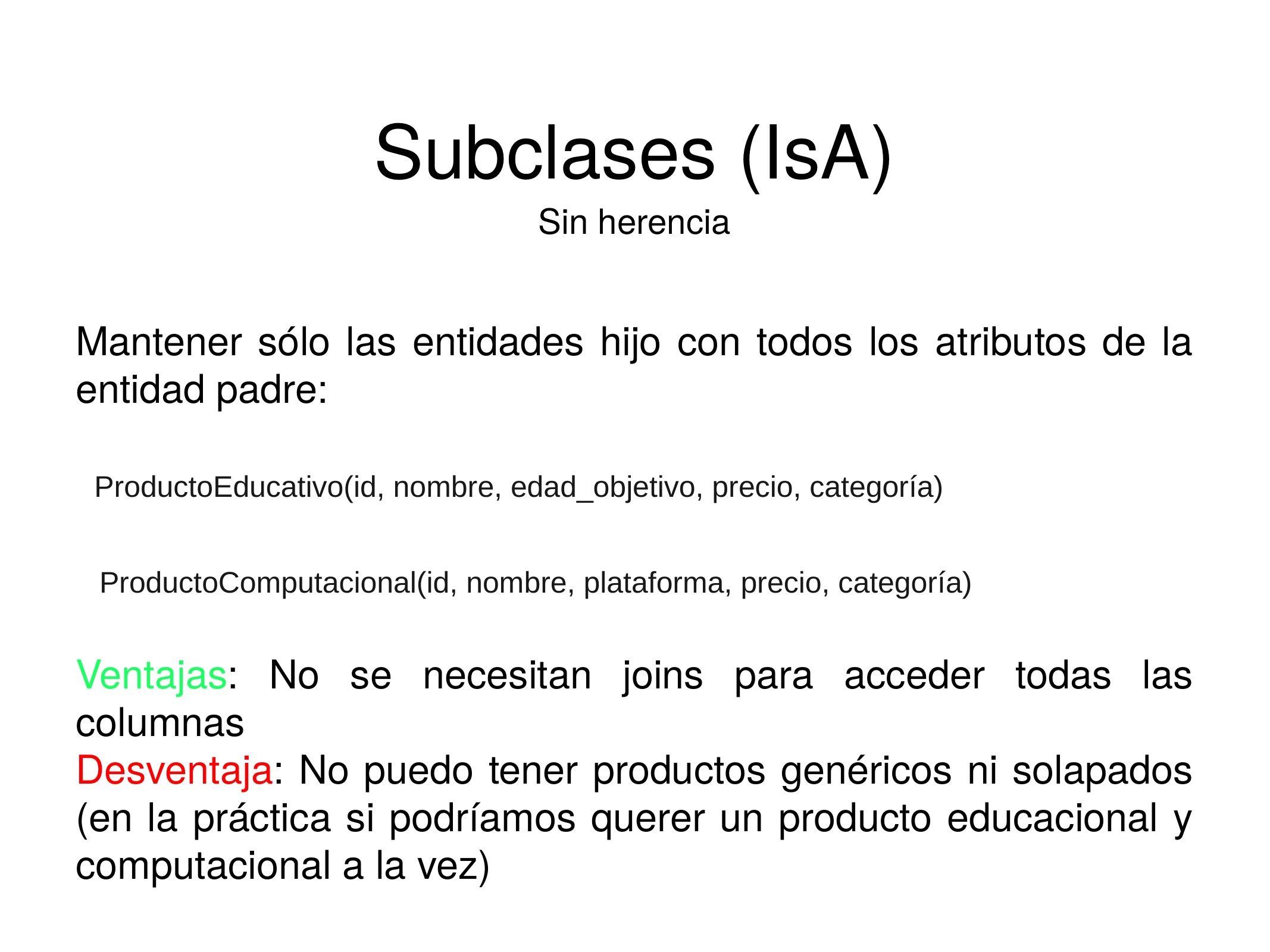

Subclases (IsA)
Sin herencia
Mantener sólo las entidades hijo con todos los atributos de la entidad padre:

Ventajas: No se necesitan joins para acceder todas las columnas
Desventaja: No puedo tener productos genéricos ni solapados (en la práctica si podríamos querer un producto educacional y computacional a la vez)
ProductoEducativo(id, nombre, edad_objetivo, precio, categoría)
ProductoComputacional(id, nombre, plataforma, precio, categoría)